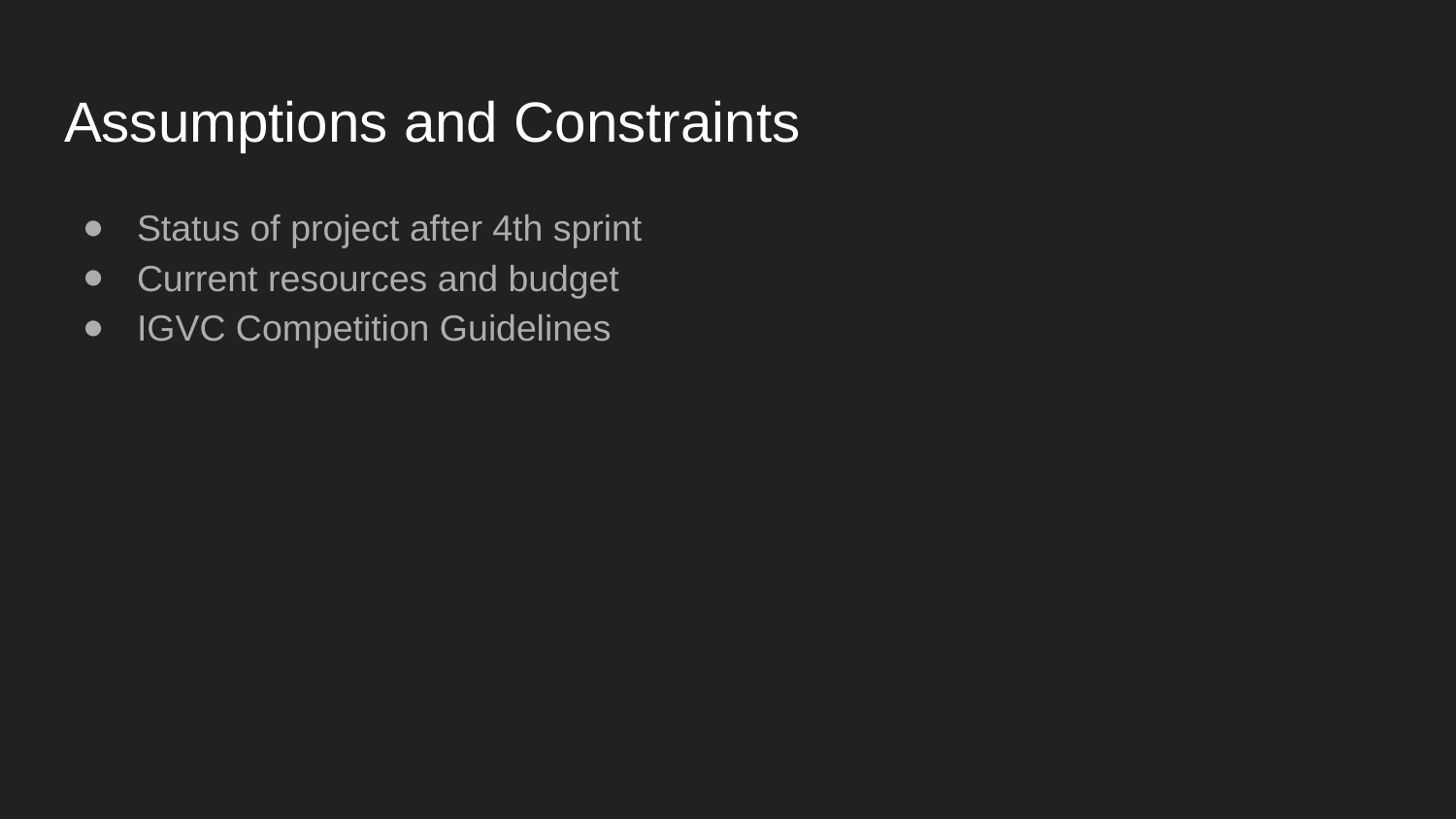

# Assumptions and Constraints
Status of project after 4th sprint
Current resources and budget
IGVC Competition Guidelines